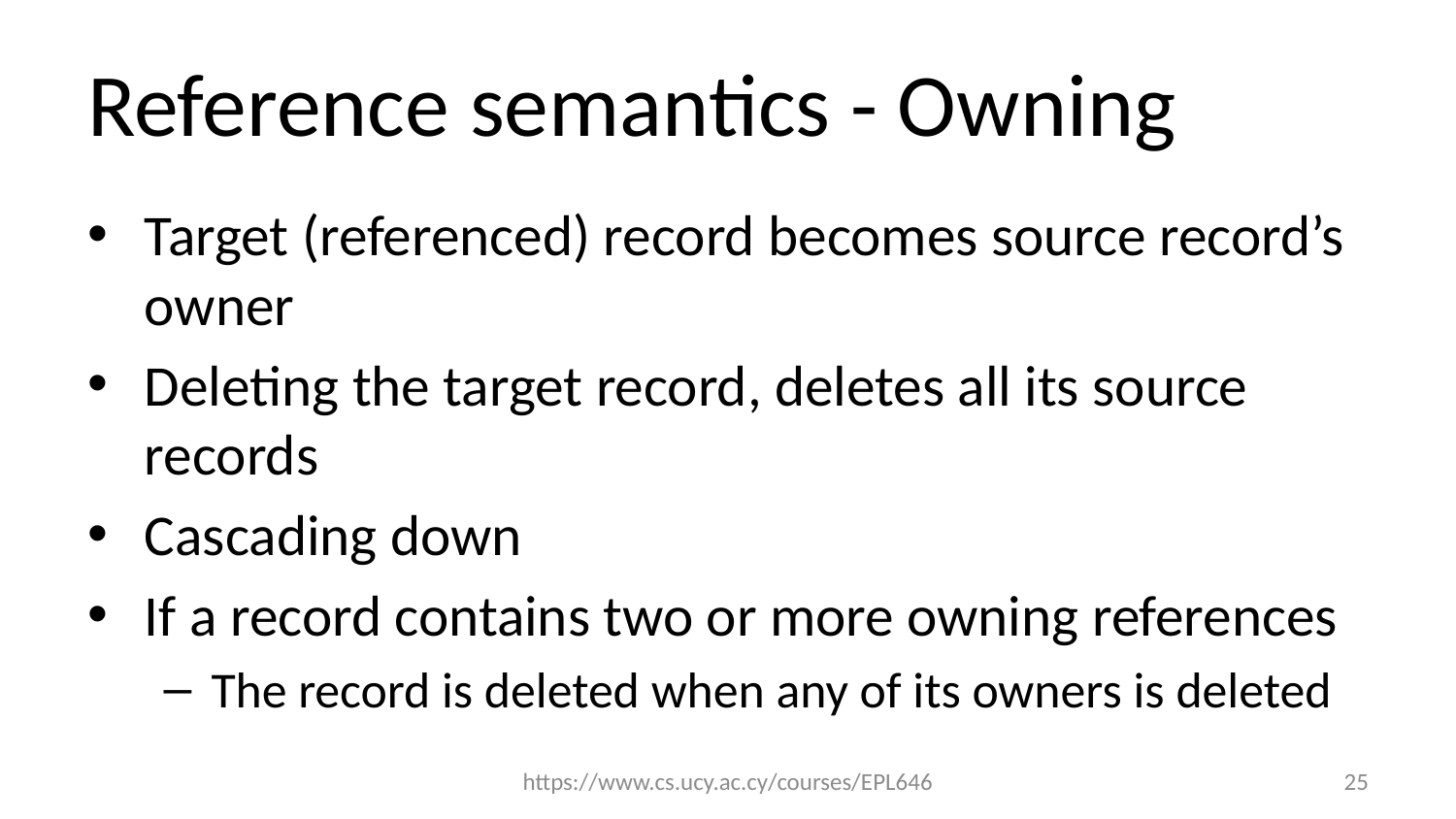

# Reference semantics - Owning
Target (referenced) record becomes source record’s owner
Deleting the target record, deletes all its source records
Cascading down
If a record contains two or more owning references
The record is deleted when any of its owners is deleted
https://www.cs.ucy.ac.cy/courses/EPL646
25